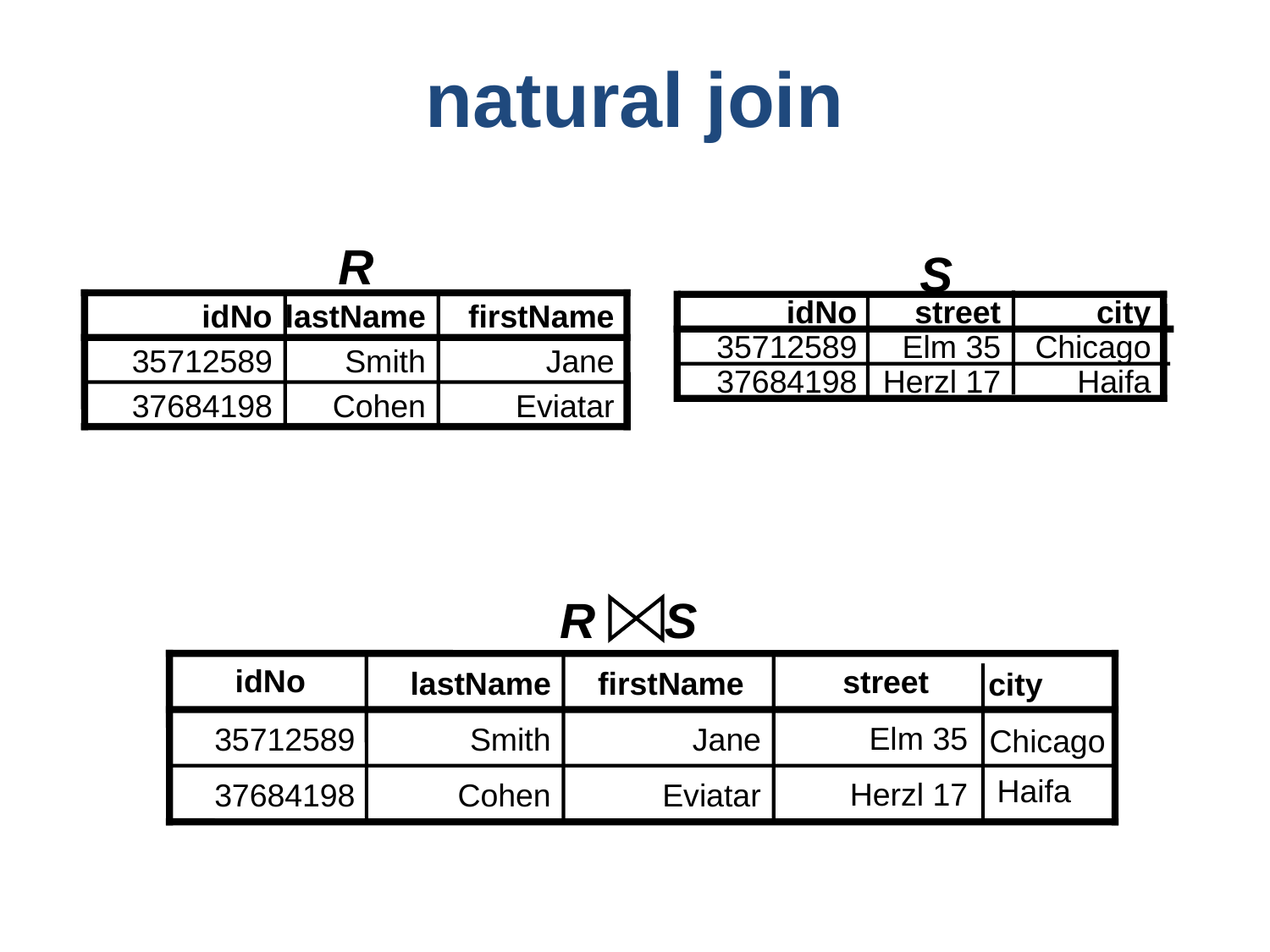

# natural join
R
idNo
lastName
firstName

35712589
Smith
Jane

37684198
Cohen
Eviatar

S
idNo
street
city

35712589
35 Elm
Chicago

37684198
17 Herzl
Haifa

  R     S
idNo
street
lastName
firstName
city

35 Elm
35712589
Smith
Jane
Chicago

Haifa
17 Herzl
37684198
Cohen
Eviatar